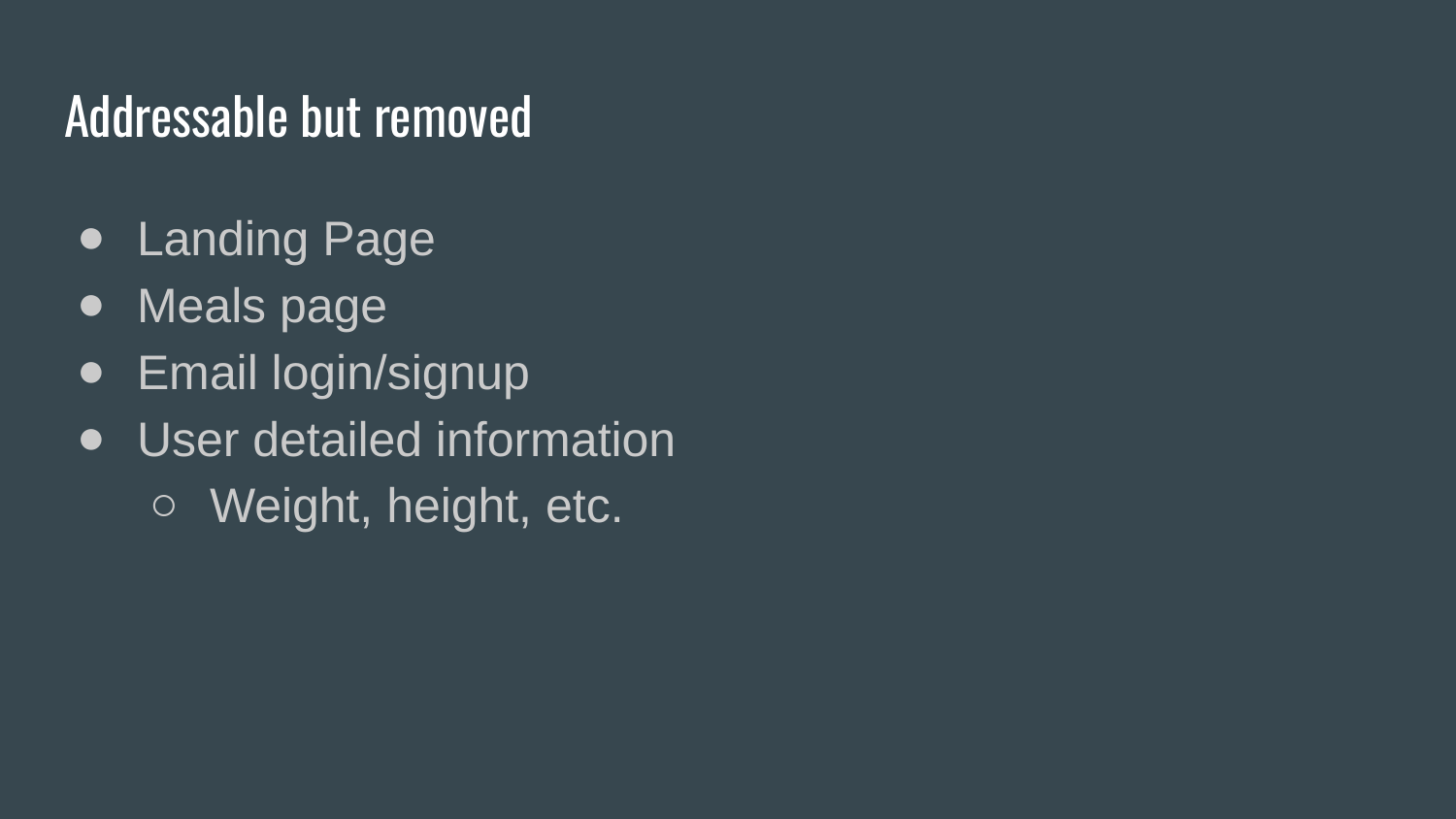

# Addressable but removed
Landing Page
Meals page
Email login/signup
User detailed information
Weight, height, etc.